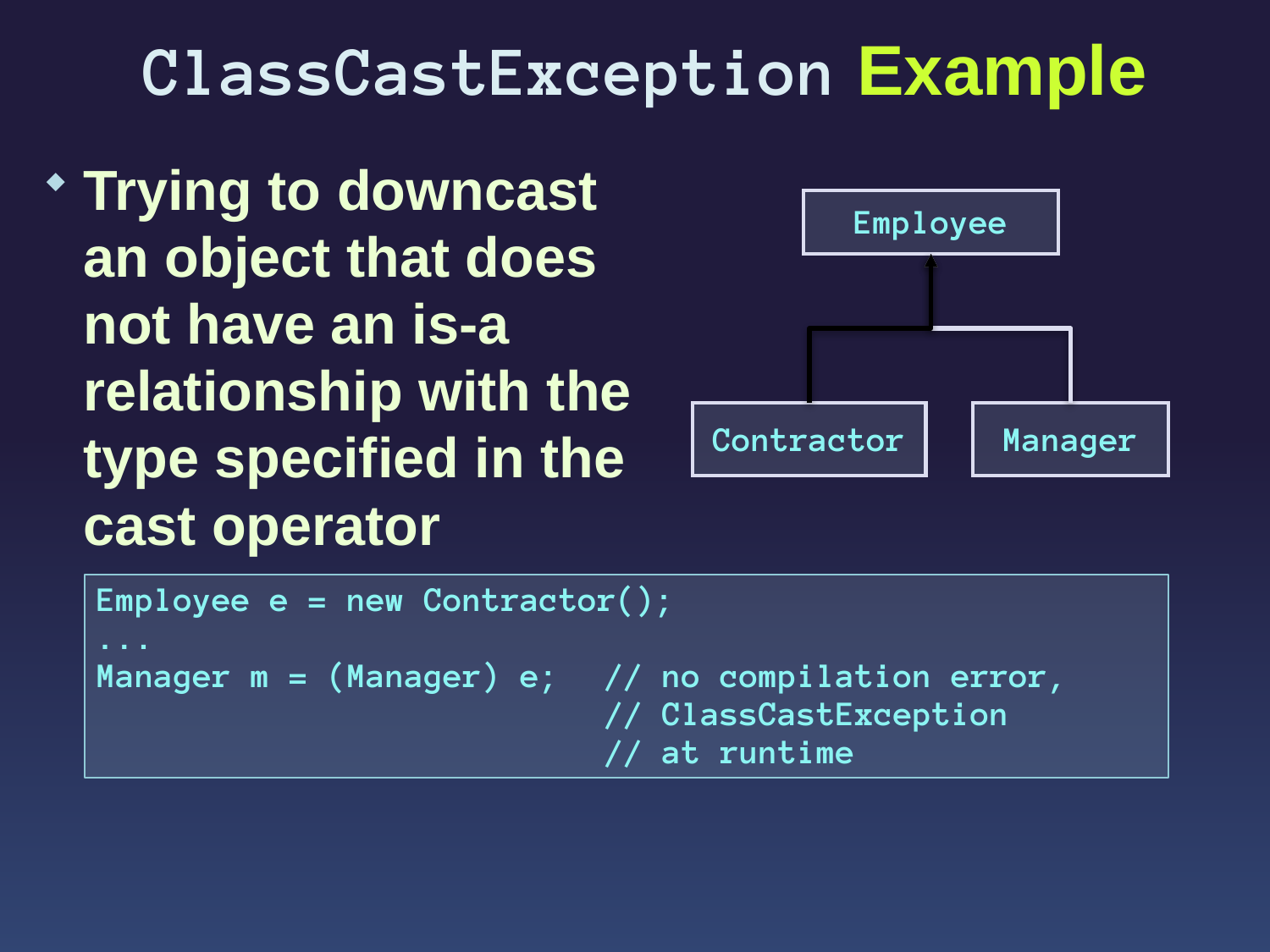

# ClassCastException Example
Trying to downcast an object that does not have an is-a relationship with the type specified in the cast operator

Employee
Contractor
Manager
Employee e = new Contractor();
...
Manager m = (Manager) e; 	// no compilation error,  					// ClassCastException 					// at runtime